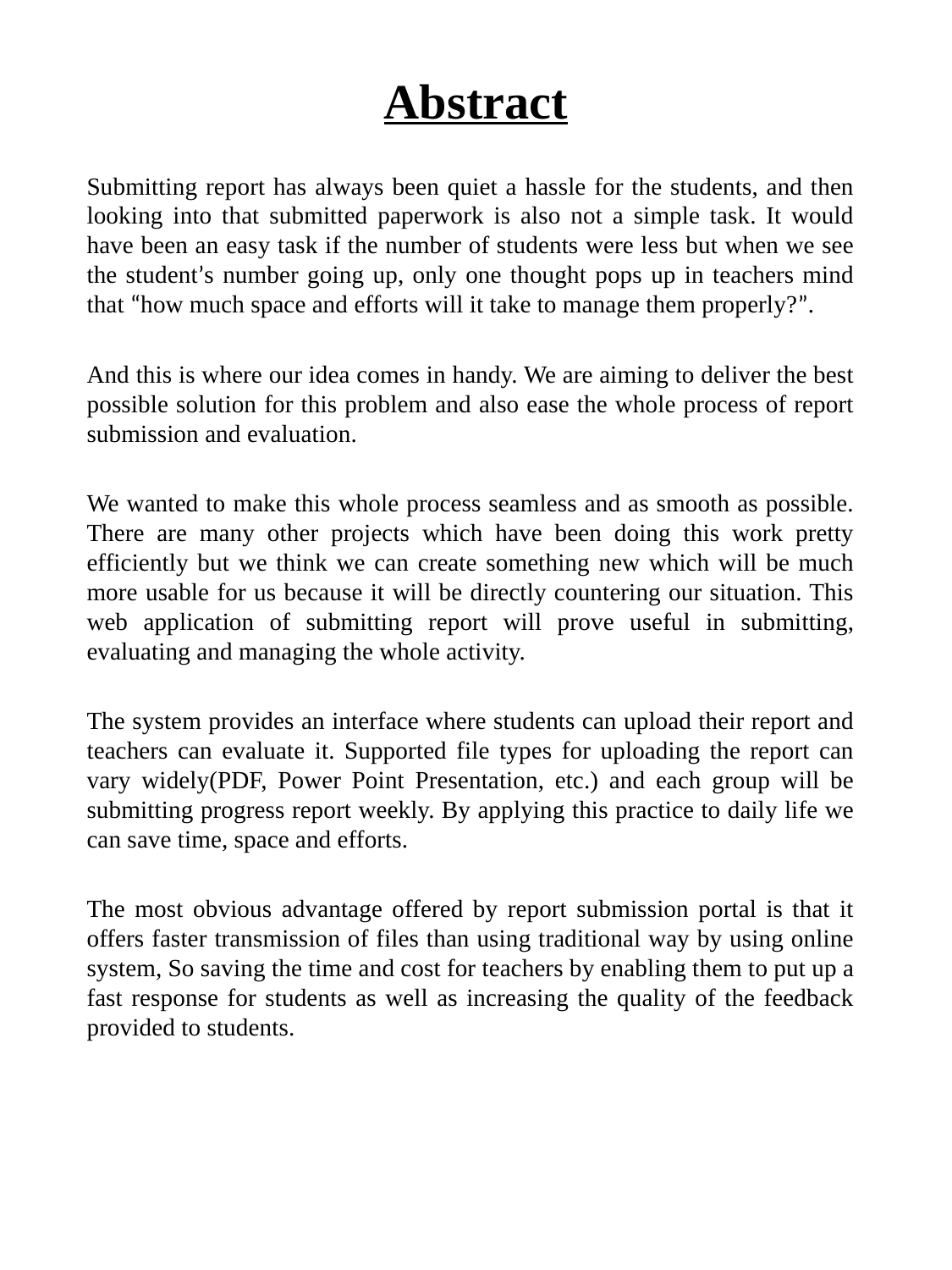

Abstract
Submitting report has always been quiet a hassle for the students, and then looking into that submitted paperwork is also not a simple task. It would have been an easy task if the number of students were less but when we see the student’s number going up, only one thought pops up in teachers mind that “how much space and efforts will it take to manage them properly?”.

And this is where our idea comes in handy. We are aiming to deliver the best possible solution for this problem and also ease the whole process of report submission and evaluation.

We wanted to make this whole process seamless and as smooth as possible. There are many other projects which have been doing this work pretty efficiently but we think we can create something new which will be much more usable for us because it will be directly countering our situation. This web application of submitting report will prove useful in submitting, evaluating and managing the whole activity.

The system provides an interface where students can upload their report and teachers can evaluate it. Supported file types for uploading the report can vary widely(PDF, Power Point Presentation, etc.) and each group will be submitting progress report weekly. By applying this practice to daily life we can save time, space and efforts.

The most obvious advantage offered by report submission portal is that it offers faster transmission of files than using traditional way by using online system, So saving the time and cost for teachers by enabling them to put up a fast response for students as well as increasing the quality of the feedback provided to students.